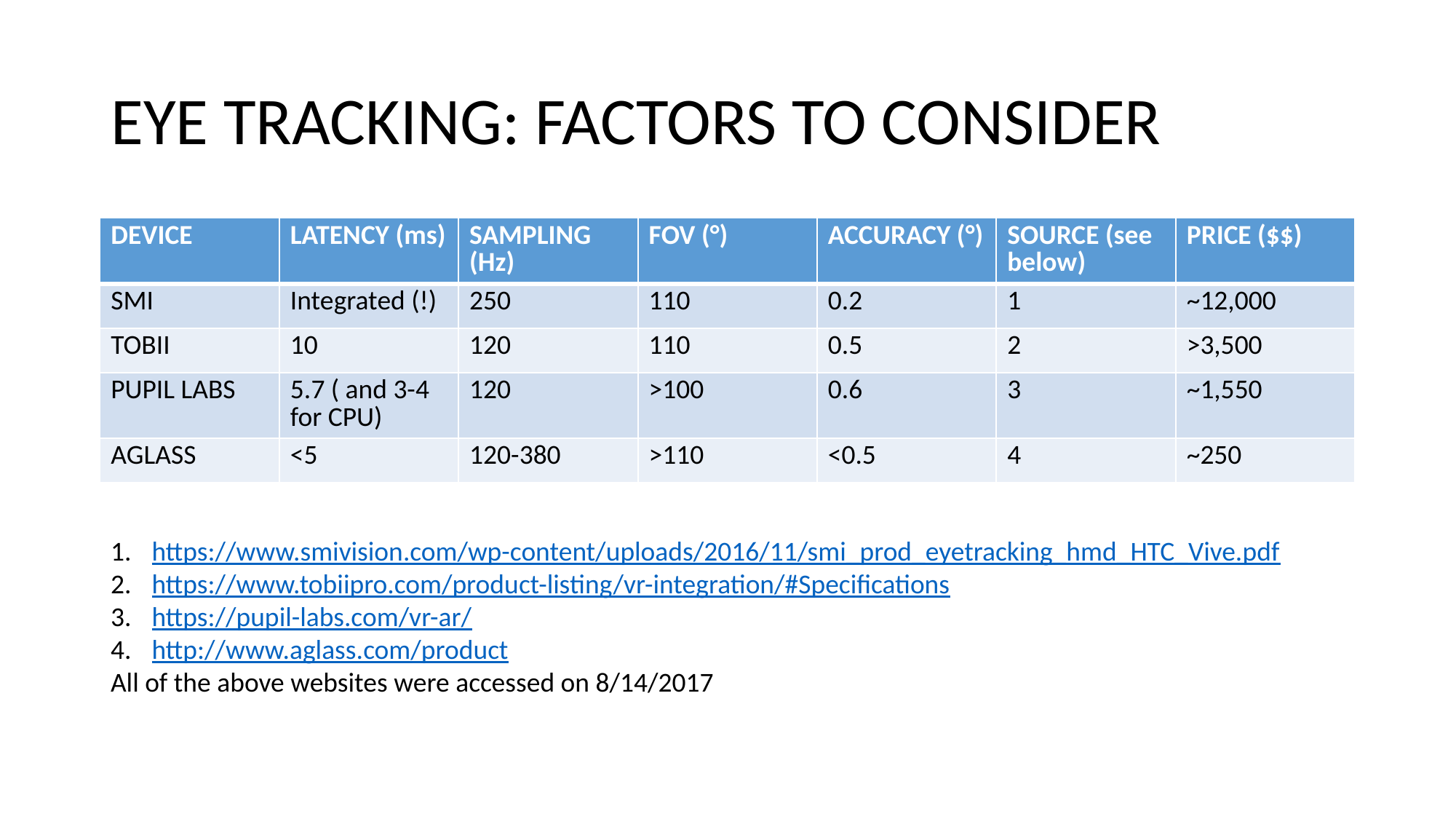

# EYE TRACKING: FACTORS TO CONSIDER
| DEVICE | LATENCY (ms) | SAMPLING (Hz) | FOV (°) | ACCURACY (°) | SOURCE (see below) | PRICE ($$) |
| --- | --- | --- | --- | --- | --- | --- |
| SMI | Integrated (!) | 250 | 110 | 0.2 | 1 | ~12,000 |
| TOBII | 10 | 120 | 110 | 0.5 | 2 | >3,500 |
| PUPIL LABS | 5.7 ( and 3-4 for CPU) | 120 | >100 | 0.6 | 3 | ~1,550 |
| AGLASS | <5 | 120-380 | >110 | <0.5 | 4 | ~250 |
https://www.smivision.com/wp-content/uploads/2016/11/smi_prod_eyetracking_hmd_HTC_Vive.pdf
https://www.tobiipro.com/product-listing/vr-integration/#Specifications
https://pupil-labs.com/vr-ar/
http://www.aglass.com/product
All of the above websites were accessed on 8/14/2017